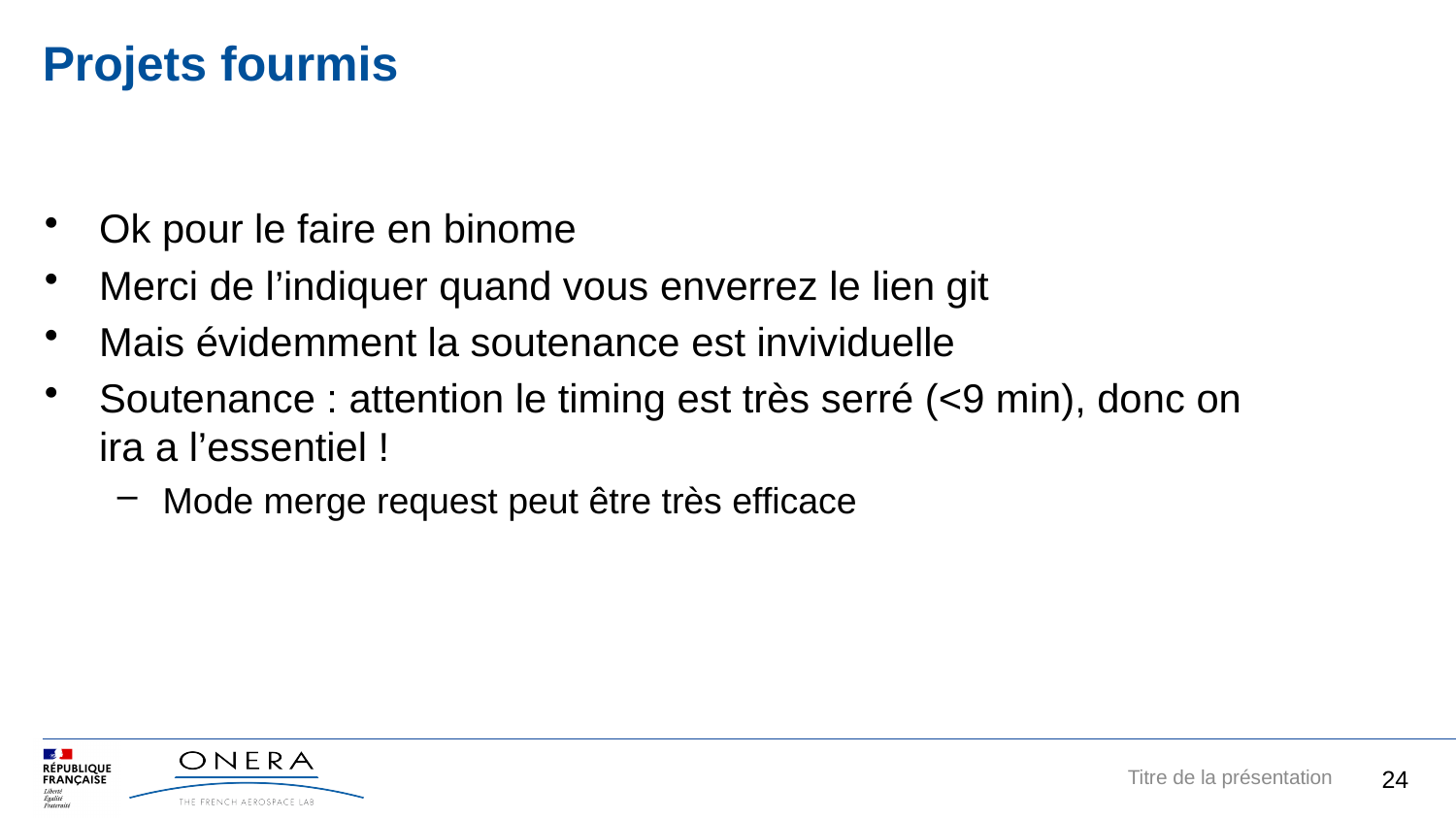

# Projets fourmis
Ok pour le faire en binome
Merci de l’indiquer quand vous enverrez le lien git
Mais évidemment la soutenance est invividuelle
Soutenance : attention le timing est très serré (<9 min), donc on ira a l’essentiel !
Mode merge request peut être très efficace
24
Titre de la présentation